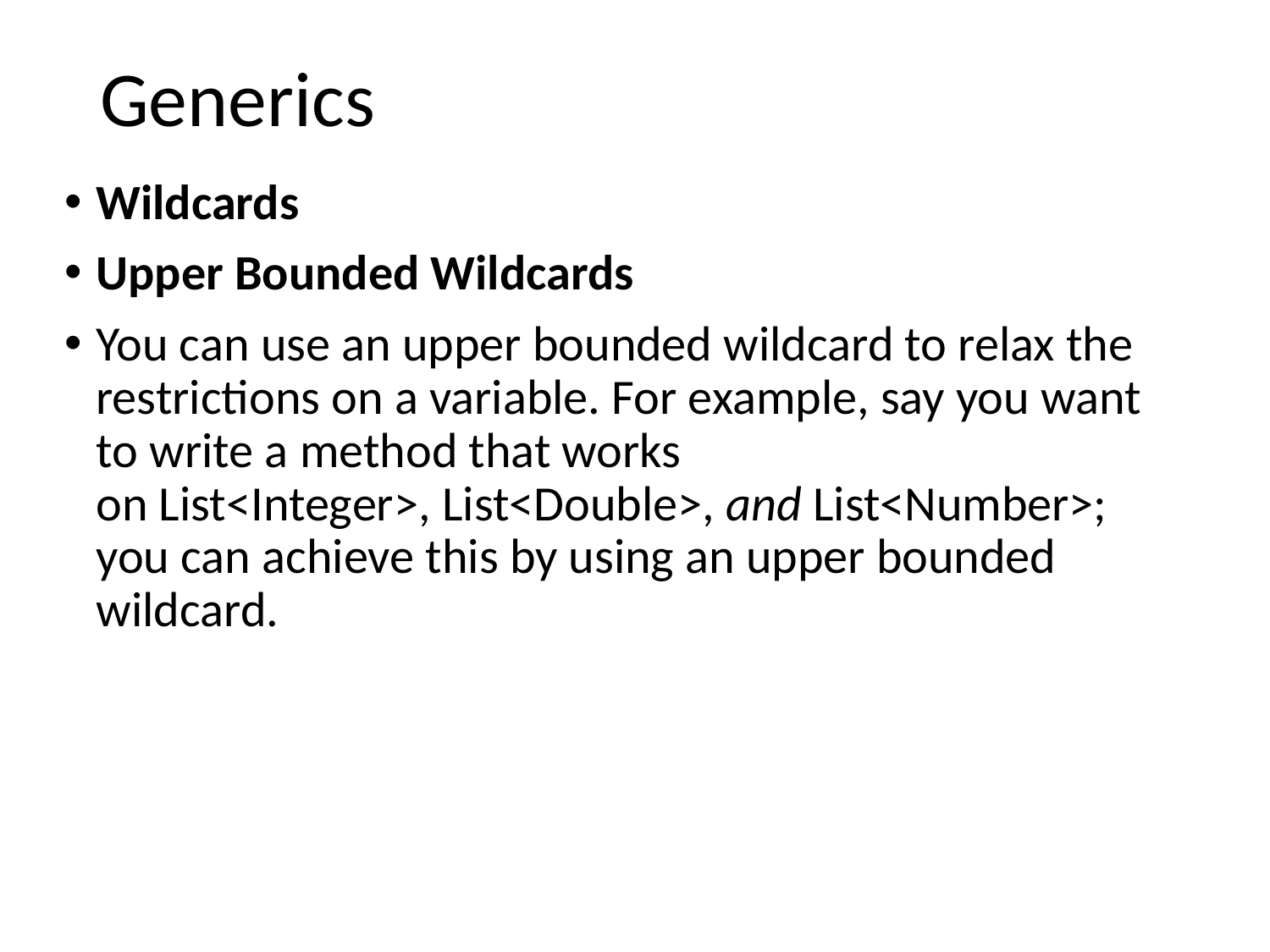

# Generics
Wildcards
Upper Bounded Wildcards
You can use an upper bounded wildcard to relax the restrictions on a variable. For example, say you want to write a method that works on List<Integer>, List<Double>, and List<Number>; you can achieve this by using an upper bounded wildcard.